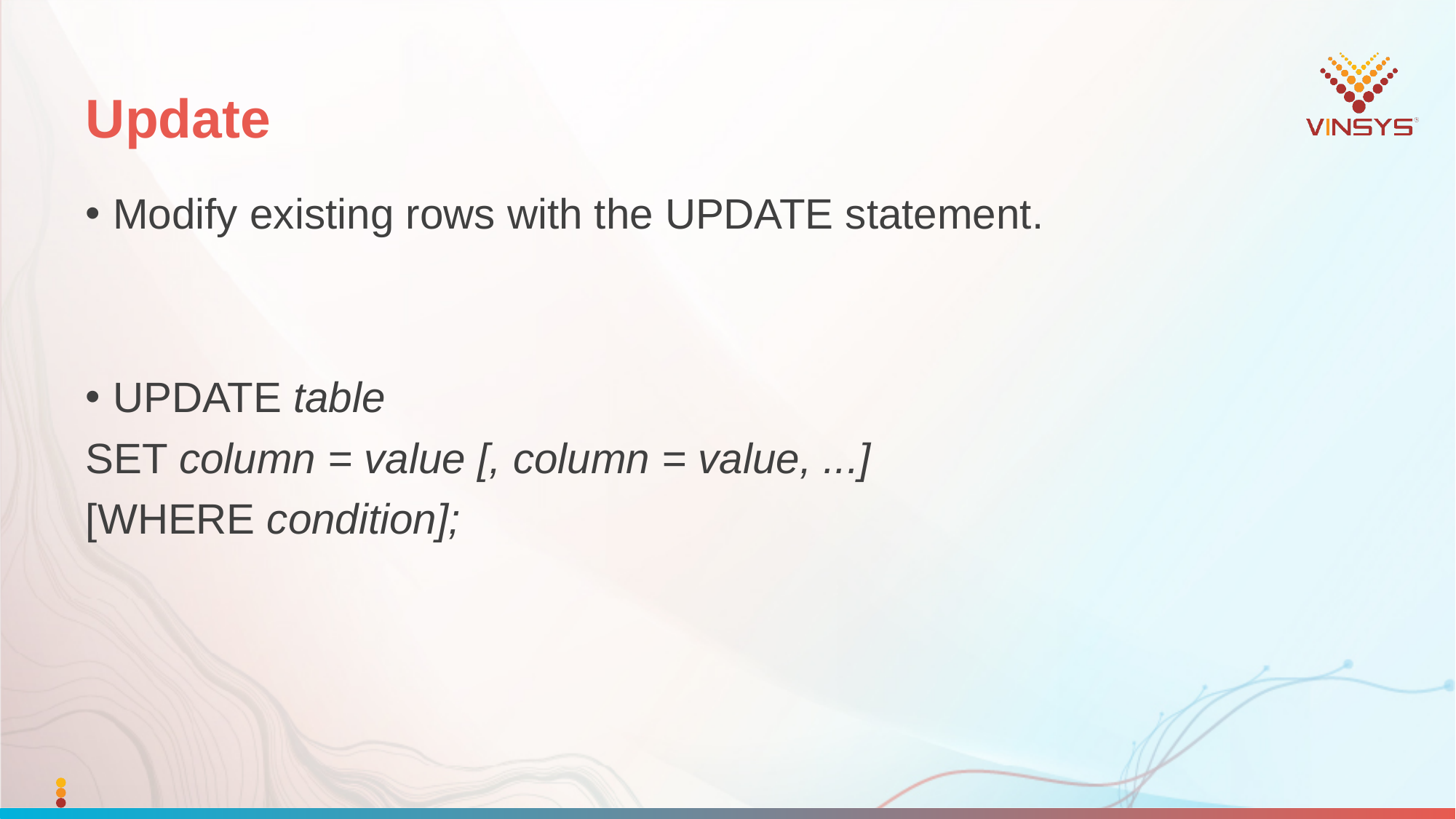

# Update
Modify existing rows with the UPDATE statement.

UPDATE table
SET column = value [, column = value, ...]
[WHERE condition];